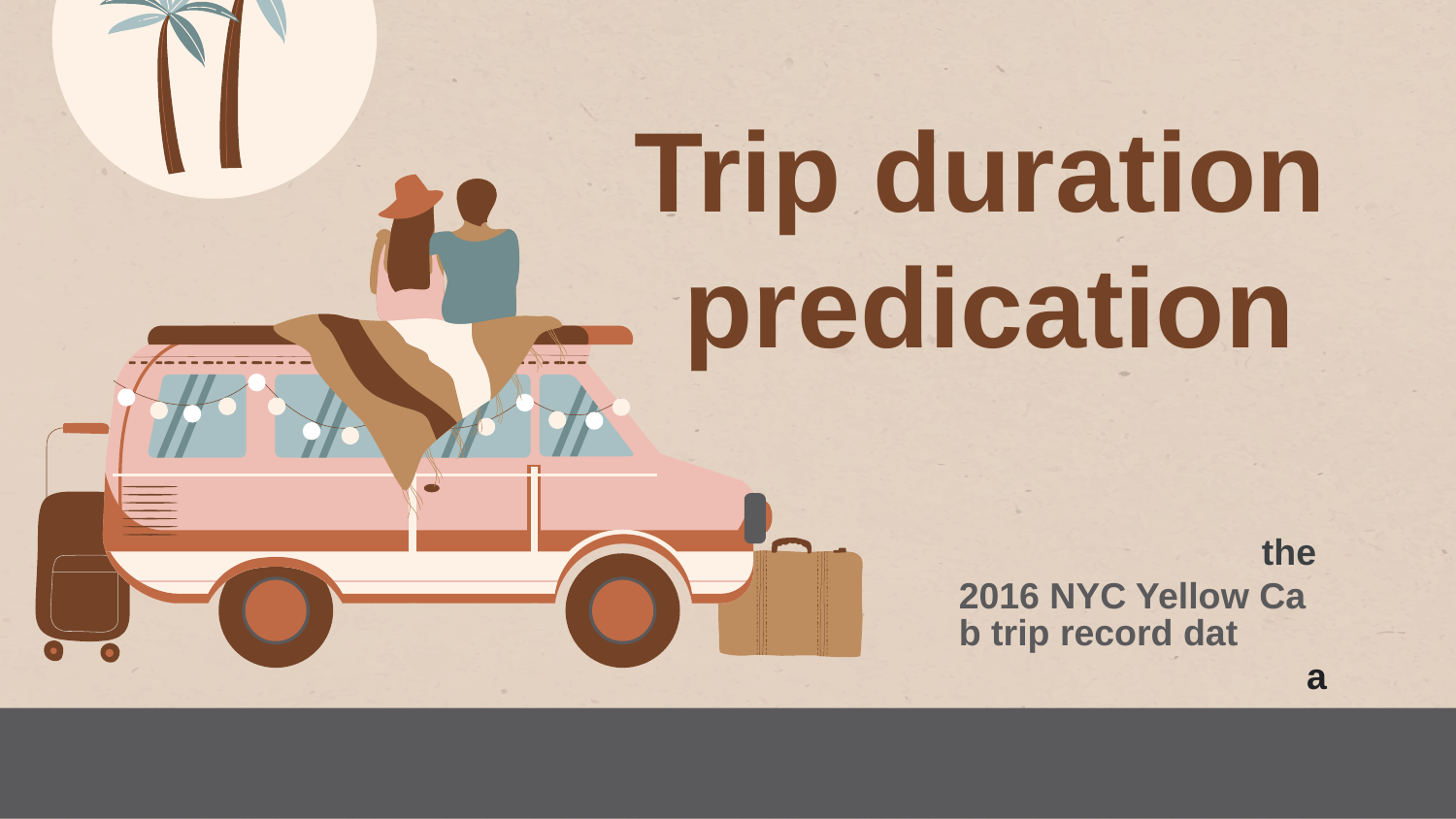

# Trip duration predication

the 2016 NYC Yellow Cab trip record data